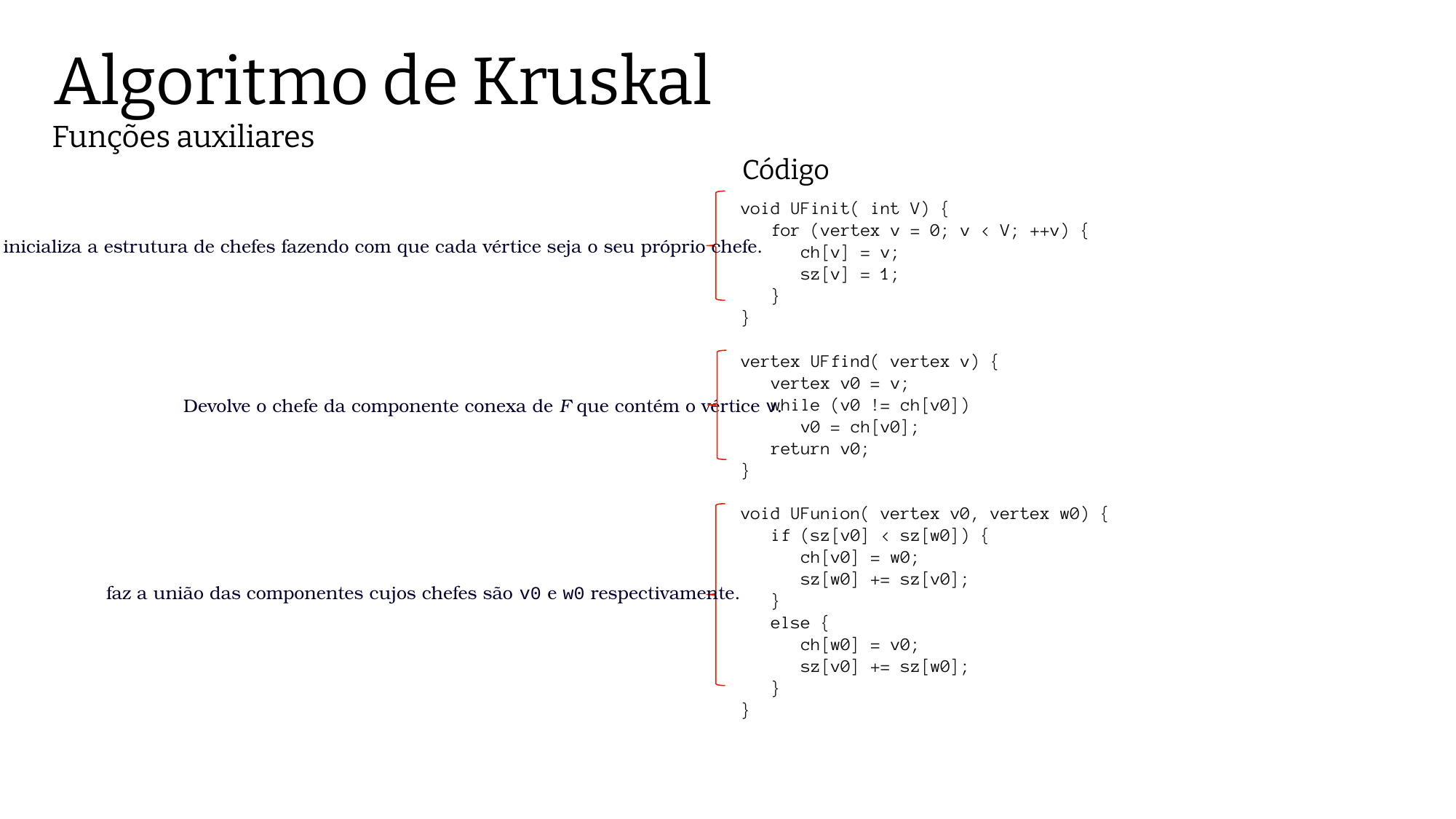

Algoritmo de Kruskal
Funções auxiliares
Código

void UFinit( int V) {
   for (vertex v = 0; v < V; ++v) {
      ch[v] = v;
      sz[v] = 1;
   }
}
vertex UFfind( vertex v) {
   vertex v0 = v;
   while (v0 != ch[v0])
      v0 = ch[v0];
   return v0;
}
void UFunion( vertex v0, vertex w0) {
   if (sz[v0] < sz[w0]) {
      ch[v0] = w0;
      sz[w0] += sz[v0];
   }
   else {
      ch[w0] = v0;
      sz[v0] += sz[w0];
   }
}

inicializa a estrutura de chefes fazendo com que cada vértice seja o seu próprio chefe.

Devolve o chefe da componente conexa de F que contém o vértice v.

faz a união das componentes cujos chefes são v0 e w0 respectivamente.